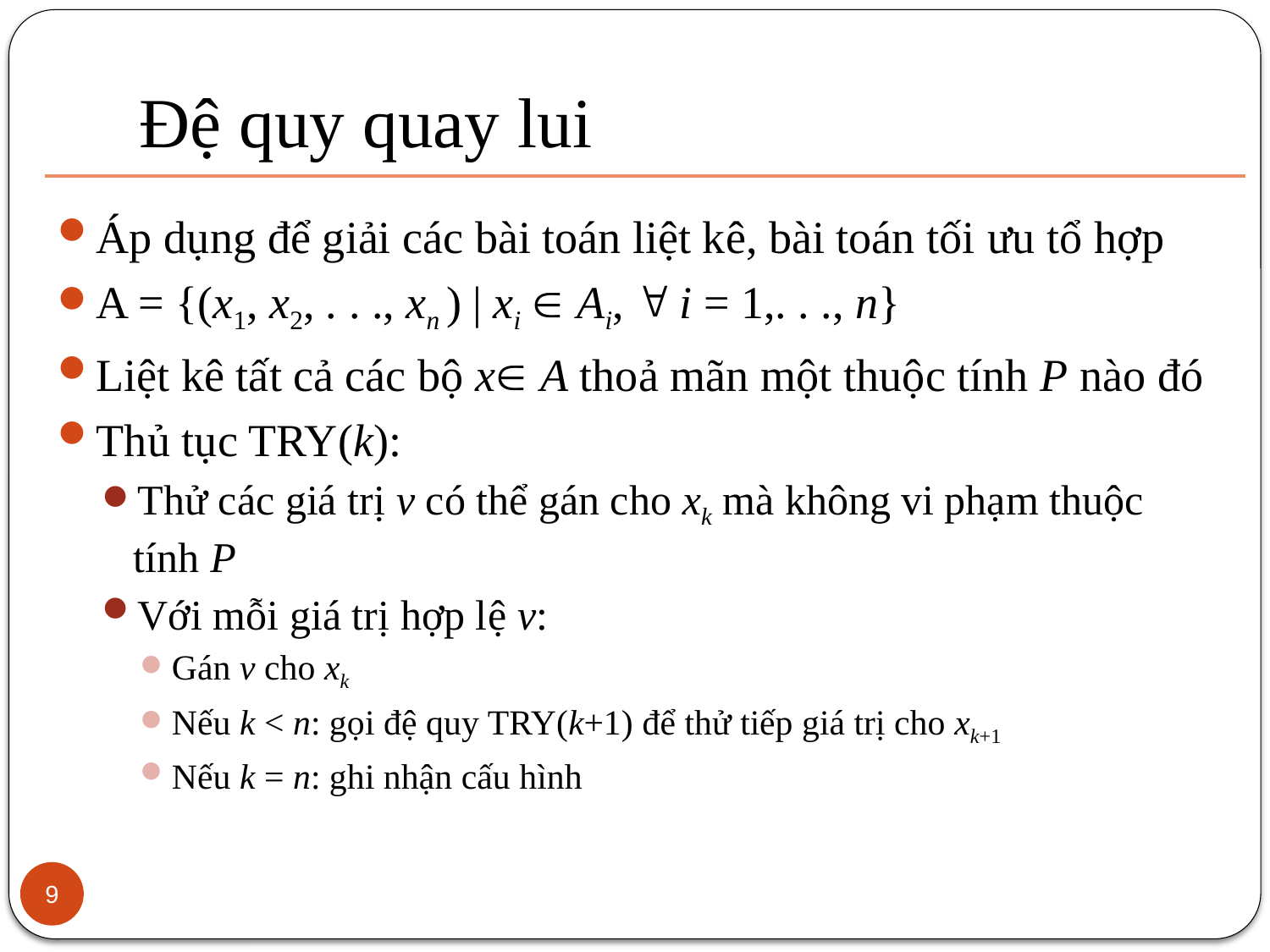

# Đệ quy quay lui
Áp dụng để giải các bài toán liệt kê, bài toán tối ưu tổ hợp
A = {(x1, x2, . . ., xn ) | xi ∈ Ai, ∀ i = 1,. . ., n}
Liệt kê tất cả các bộ x∈ A thoả mãn một thuộc tính P nào đó
Thủ tục TRY(k):
Thử các giá trị v có thể gán cho xk mà không vi phạm thuộc tính P
Với mỗi giá trị hợp lệ v:
Gán v cho xk
Nếu k < n: gọi đệ quy TRY(k+1) để thử tiếp giá trị cho xk+1
Nếu k = n: ghi nhận cấu hình
9